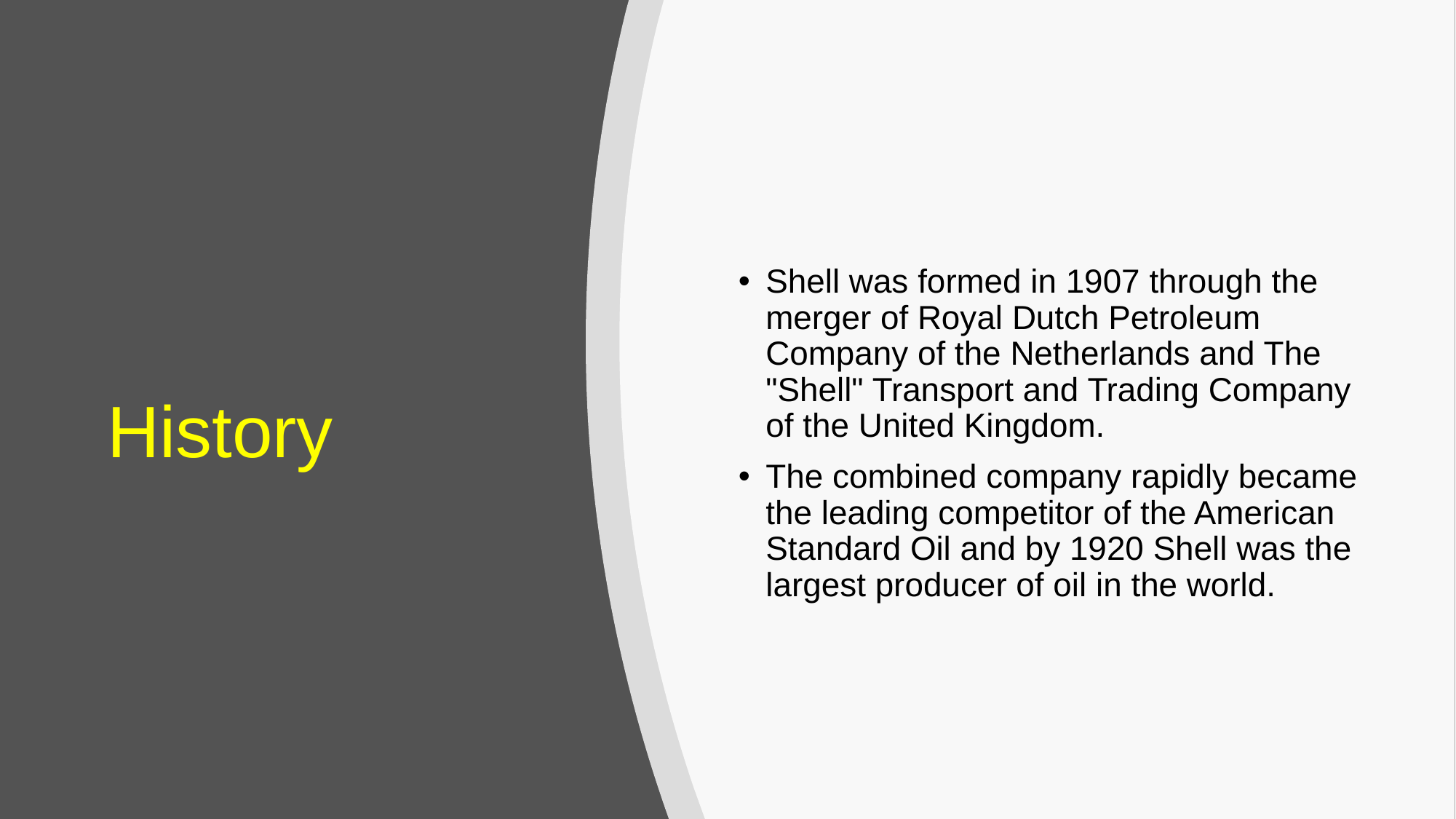

Shell was formed in 1907 through the merger of Royal Dutch Petroleum Company of the Netherlands and The "Shell" Transport and Trading Company of the United Kingdom.
The combined company rapidly became the leading competitor of the American Standard Oil and by 1920 Shell was the largest producer of oil in the world.
# History